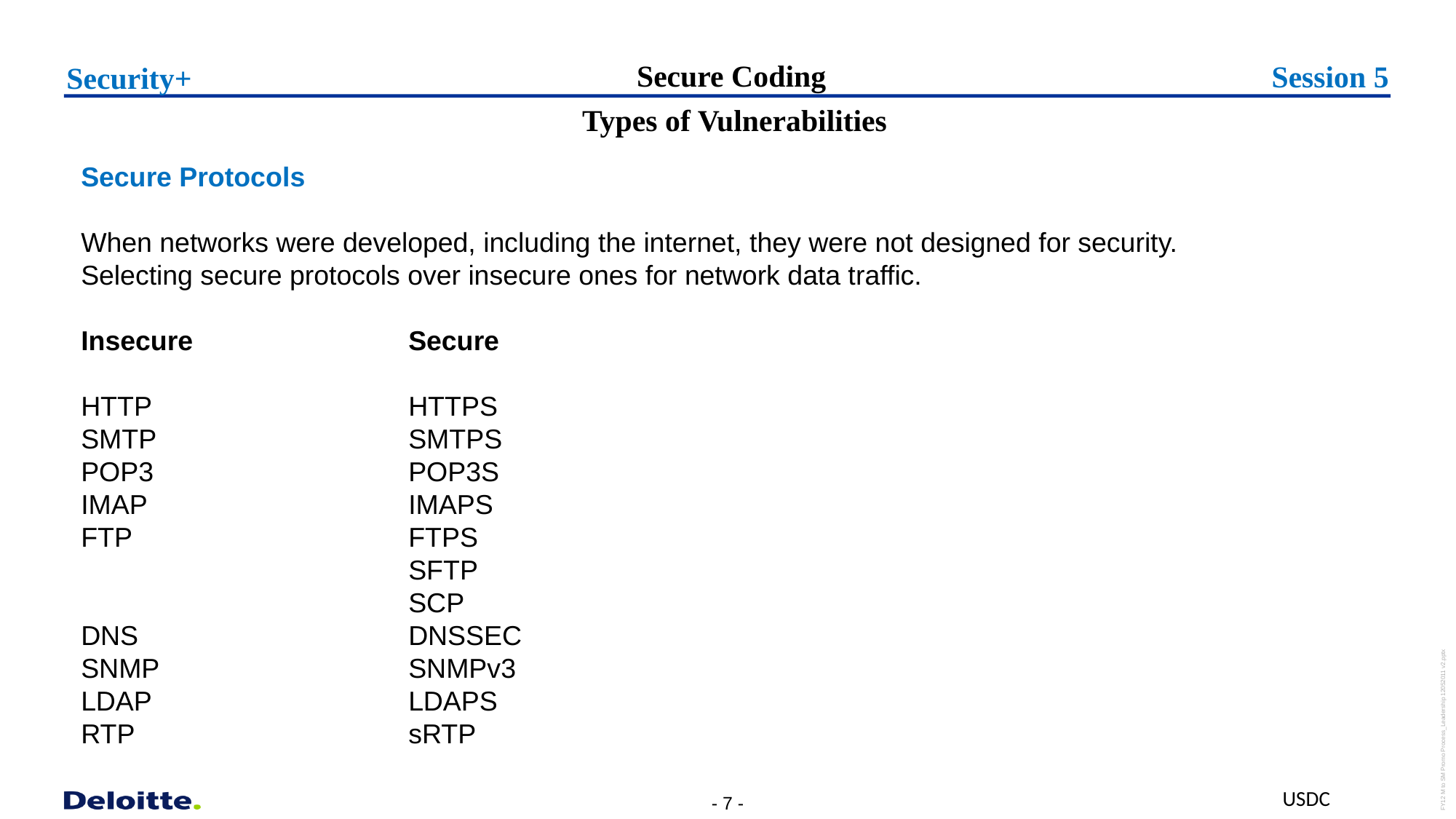

# Secure Coding
Session 5
Security+
  Types of Vulnerabilities
Secure Protocols

When networks were developed, including the internet, they were not designed for security.
Selecting secure protocols over insecure ones for network data traffic.

Insecure		Secure

HTTP			HTTPS
SMTP			SMTPS
POP3			POP3S
IMAP			IMAPS
FTP			FTPS
			SFTP
			SCP
DNS			DNSSEC
SNMP			SNMPv3
LDAP			LDAPS
RTP			sRTP